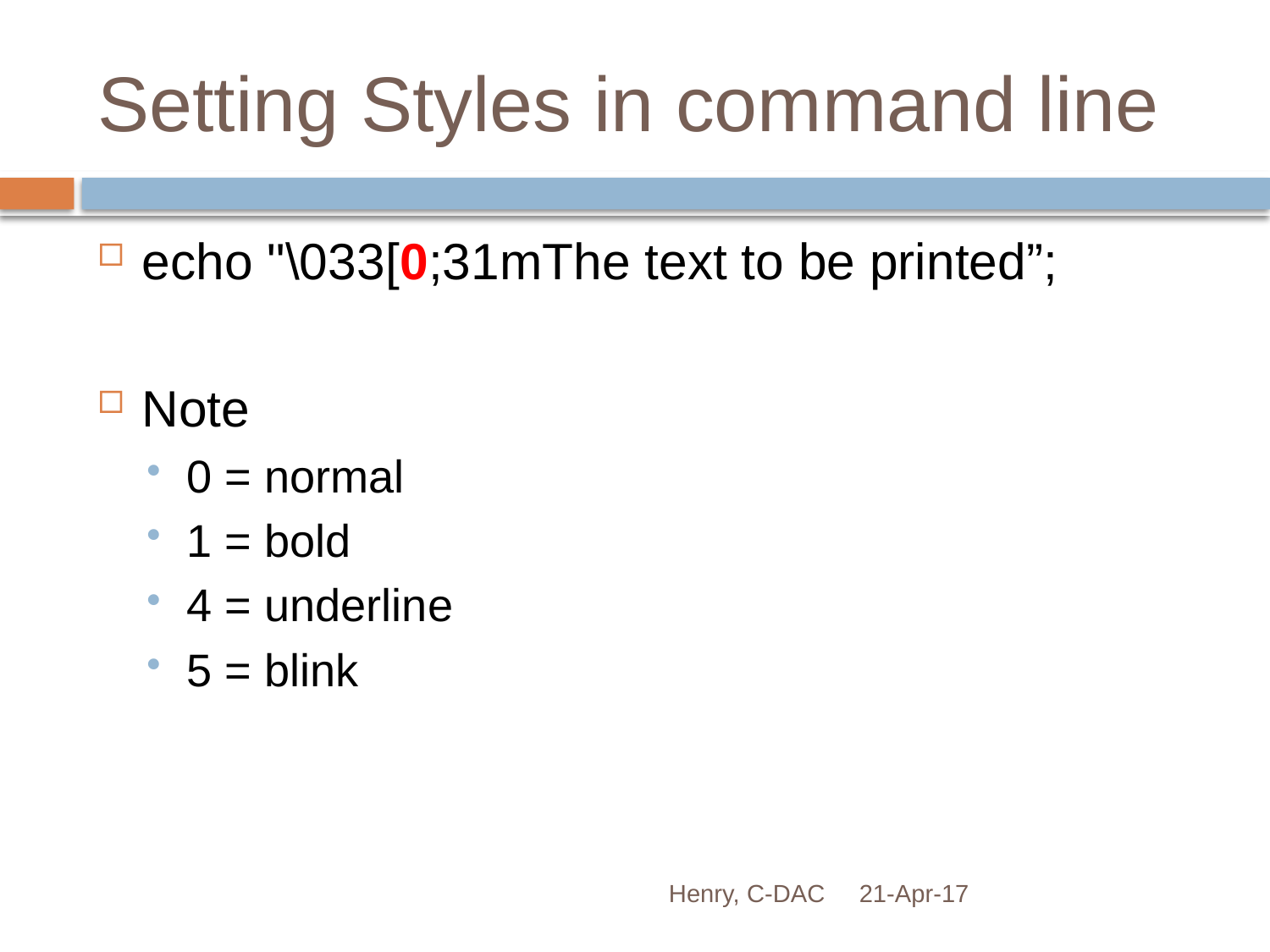

# Setting Styles in command line
echo "\033[0;31mThe text to be printed”;

Note
0 = normal
1 = bold
4 = underline
5 = blink

Henry, C-DAC
21-Apr-17